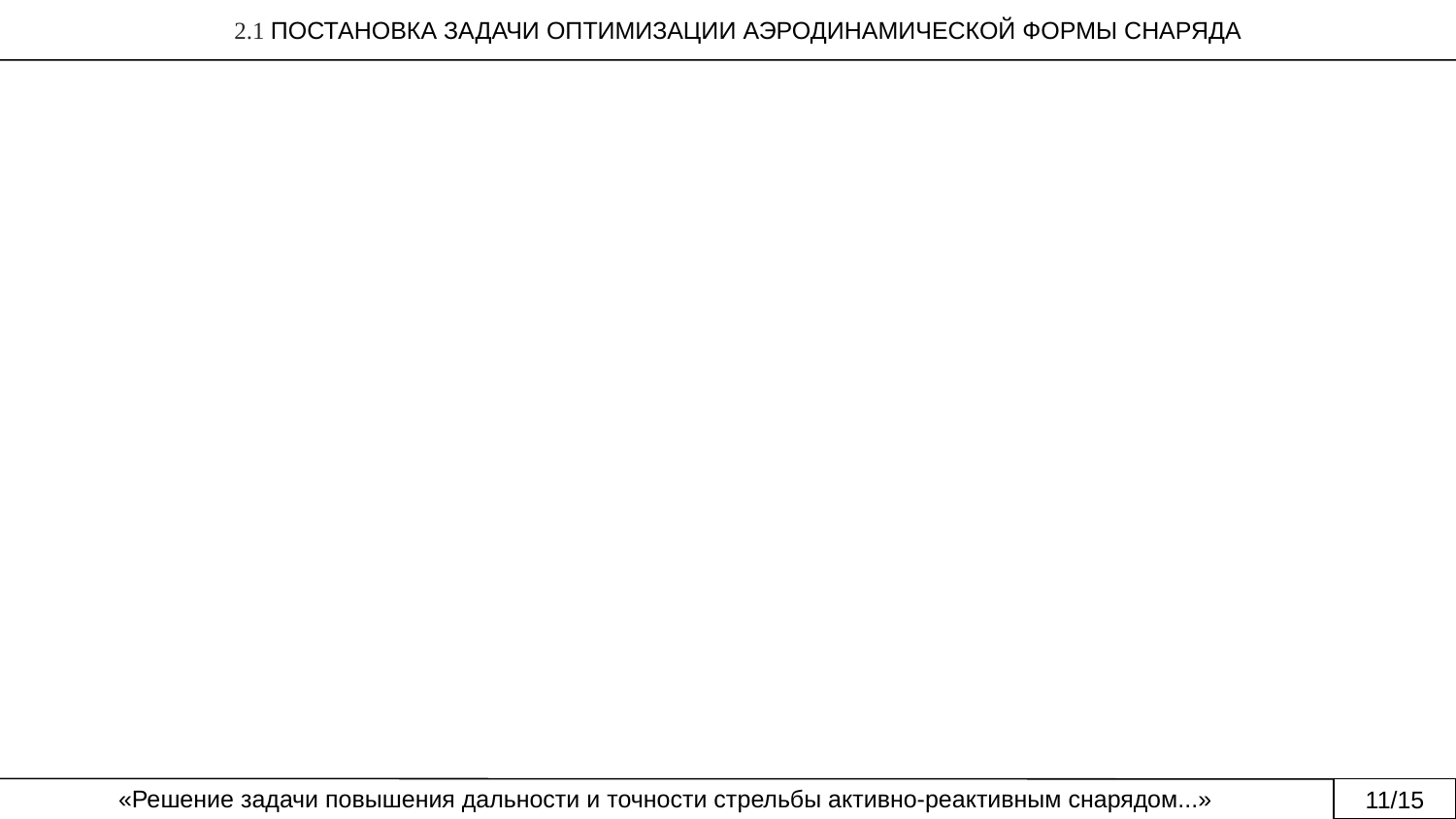

2.1 ПОСТАНОВКА ЗАДАЧИ ОПТИМИЗАЦИИ АЭРОДИНАМИЧЕСКОЙ ФОРМЫ СНАРЯДА

«Решение задачи повышения дальности и точности стрельбы активно-реактивным снарядом...»

11/15